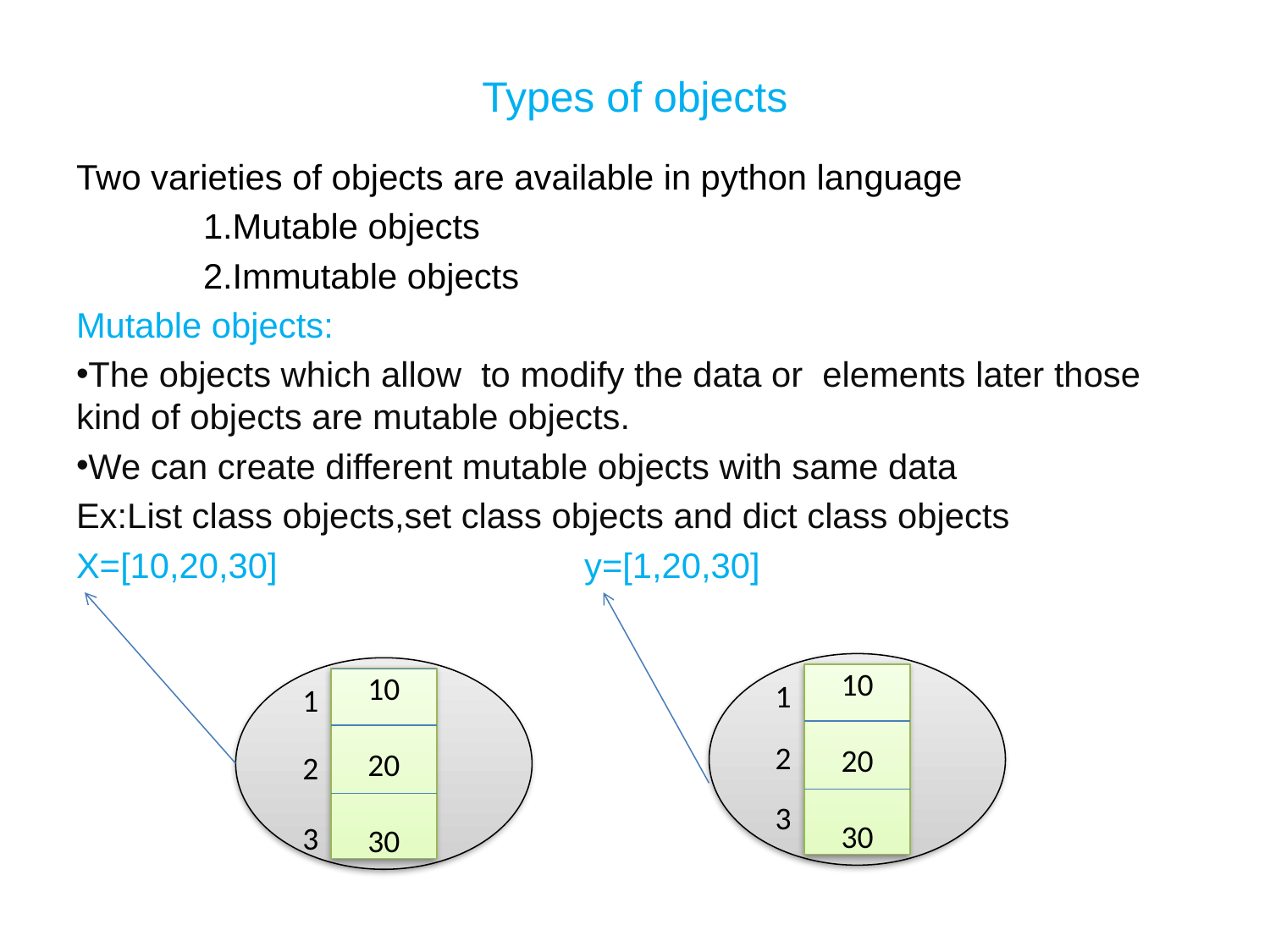

# Types of objects
Two varieties of objects are available in python language
	1.Mutable objects
	2.Immutable objects
Mutable objects:
The objects which allow  to modify the data or  elements later those kind of objects are mutable objects.
We can create different mutable objects with same data
Ex:List class objects,set class objects and dict class objects
X=[10,20,30]			y=[1,20,30]

1
10

20

30
1
2
3
1
10

20

30
1
2
3